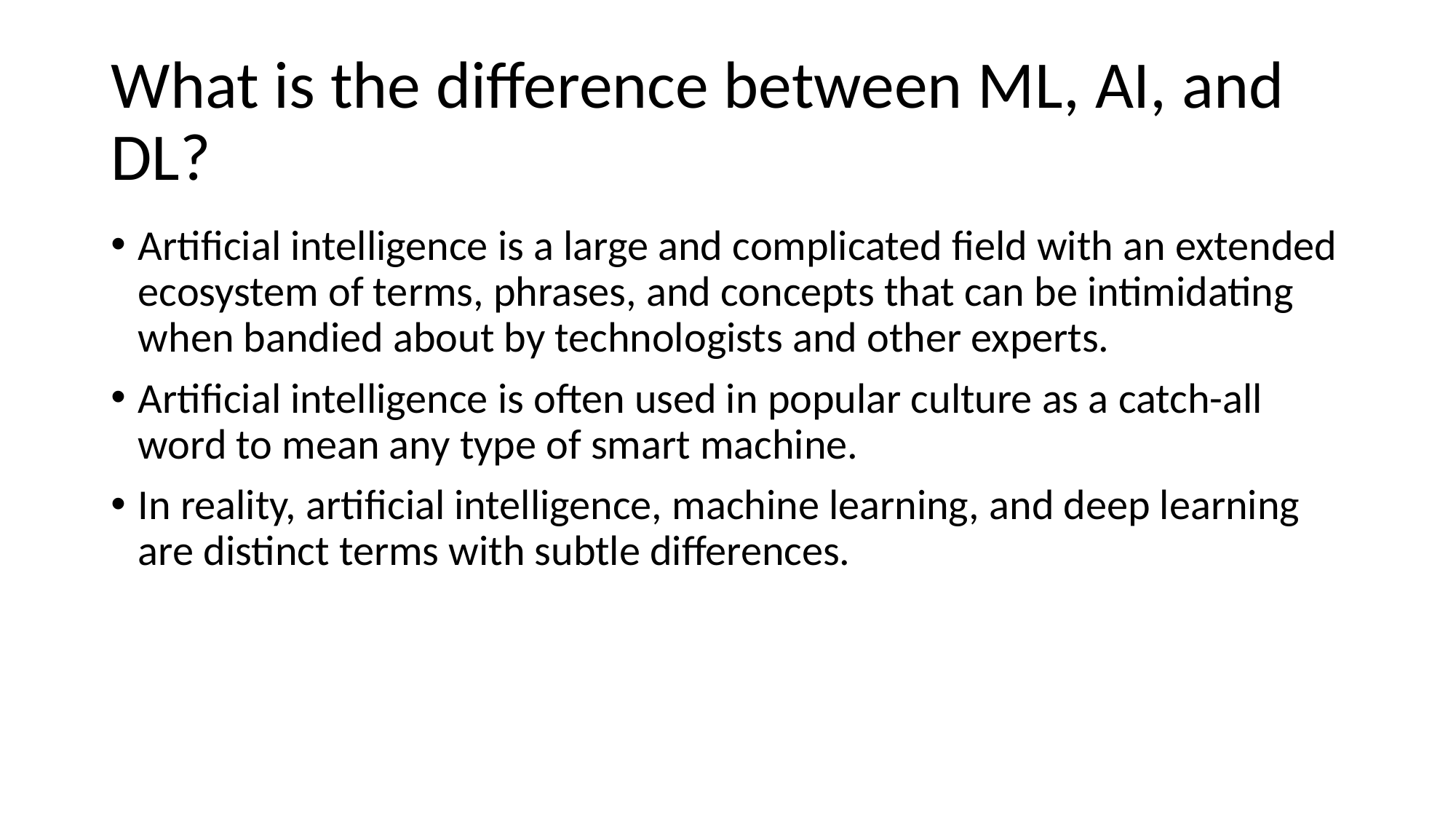

# What is the difference between ML, AI, and DL?
Artificial intelligence is a large and complicated field with an extended ecosystem of terms, phrases, and concepts that can be intimidating when bandied about by technologists and other experts.
Artificial intelligence is often used in popular culture as a catch-all word to mean any type of smart machine.
In reality, artificial intelligence, machine learning, and deep learning are distinct terms with subtle differences.